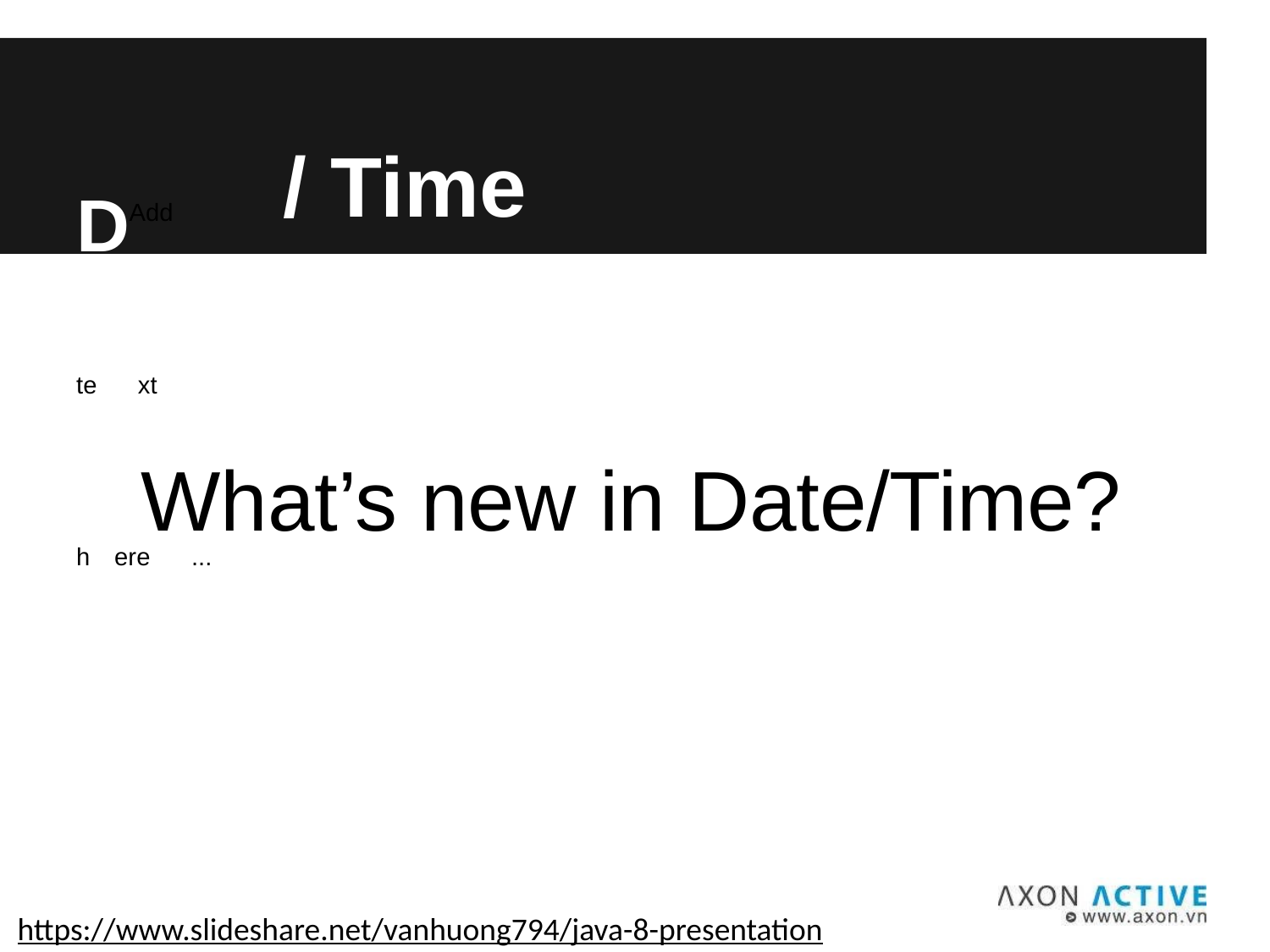

# DAdd teaxt hteree...
/ Time
What’s new in Date/Time?

https://www.slideshare.net/vanhuong794/java-8-presentation